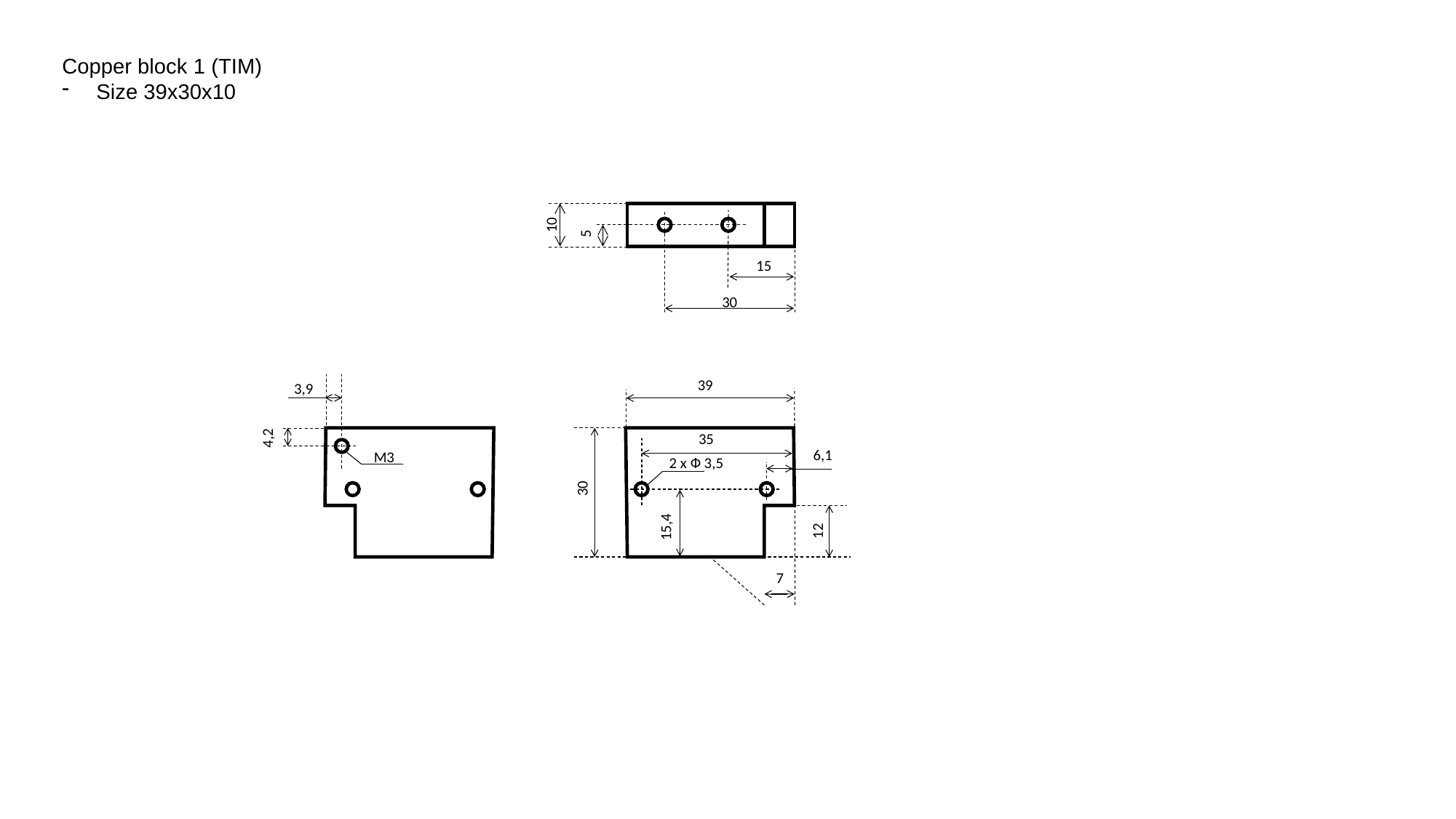

Copper block 1 (TIM)
Size 39x30x10

10

5
15
30
39
3,9
4,2
35

6,1
M3
2 x Ф 3,5
30

15,4
12
7